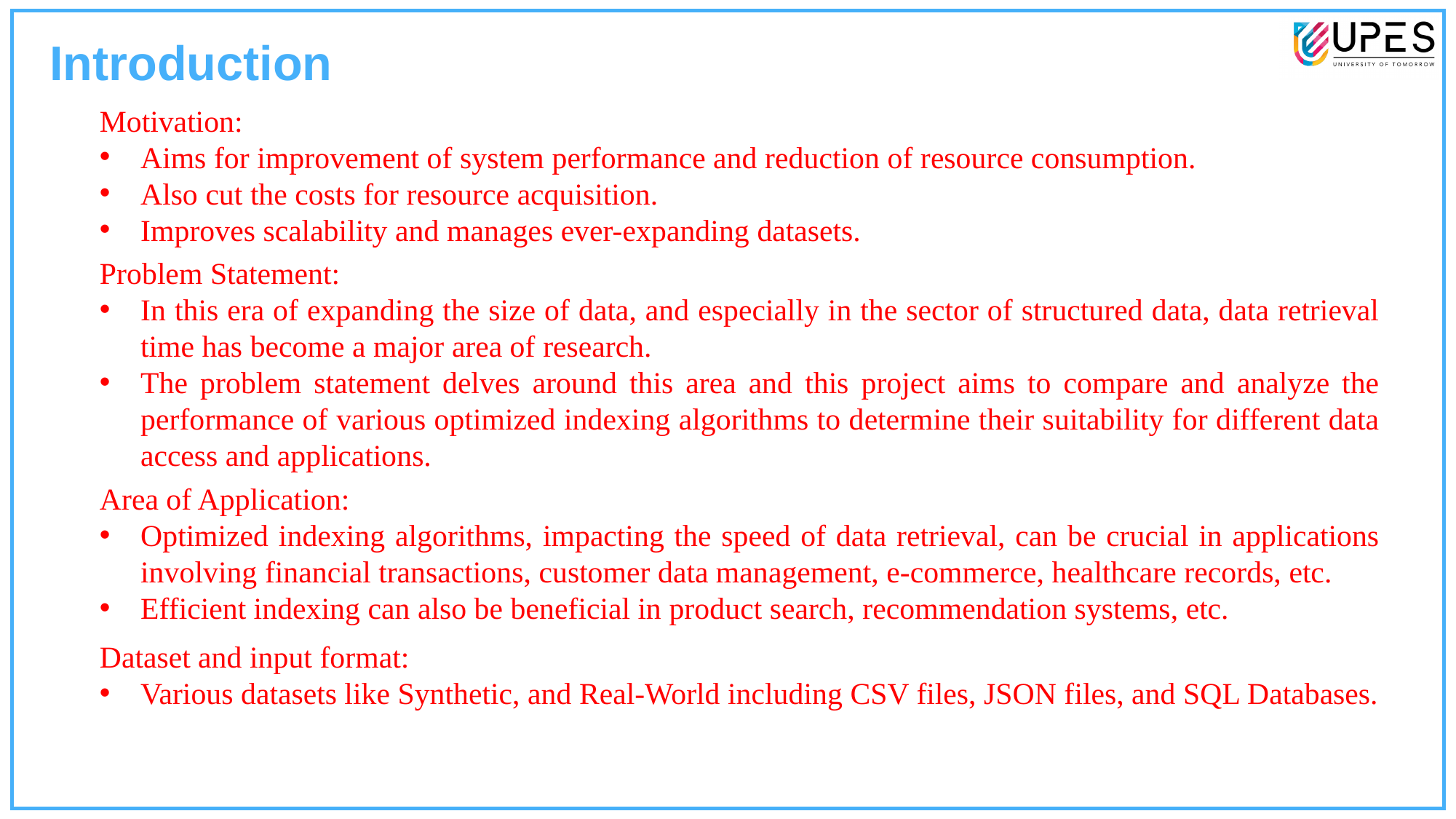

Introduction
Motivation:
Aims for improvement of system performance and reduction of resource consumption.
Also cut the costs for resource acquisition.
Improves scalability and manages ever-expanding datasets.
Problem Statement:
In this era of expanding the size of data, and especially in the sector of structured data, data retrieval time has become a major area of research.
The problem statement delves around this area and this project aims to compare and analyze the performance of various optimized indexing algorithms to determine their suitability for different data access and applications.
Area of Application:
Optimized indexing algorithms, impacting the speed of data retrieval, can be crucial in applications involving financial transactions, customer data management, e-commerce, healthcare records, etc.
Efficient indexing can also be beneficial in product search, recommendation systems, etc.
Dataset and input format:
Various datasets like Synthetic, and Real-World including CSV files, JSON files, and SQL Databases.